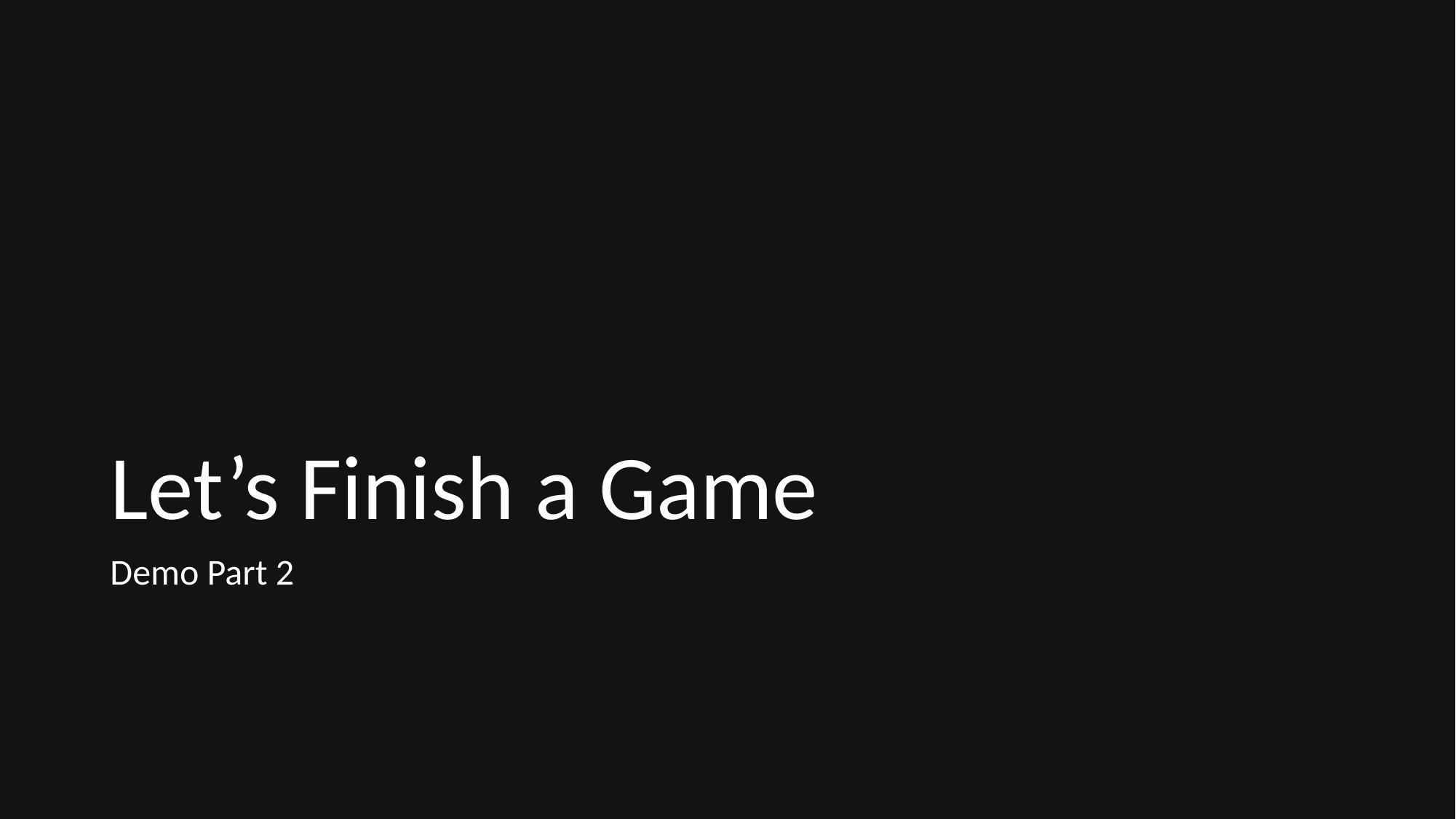

# Let’s Finish a Game
Demo Part 2